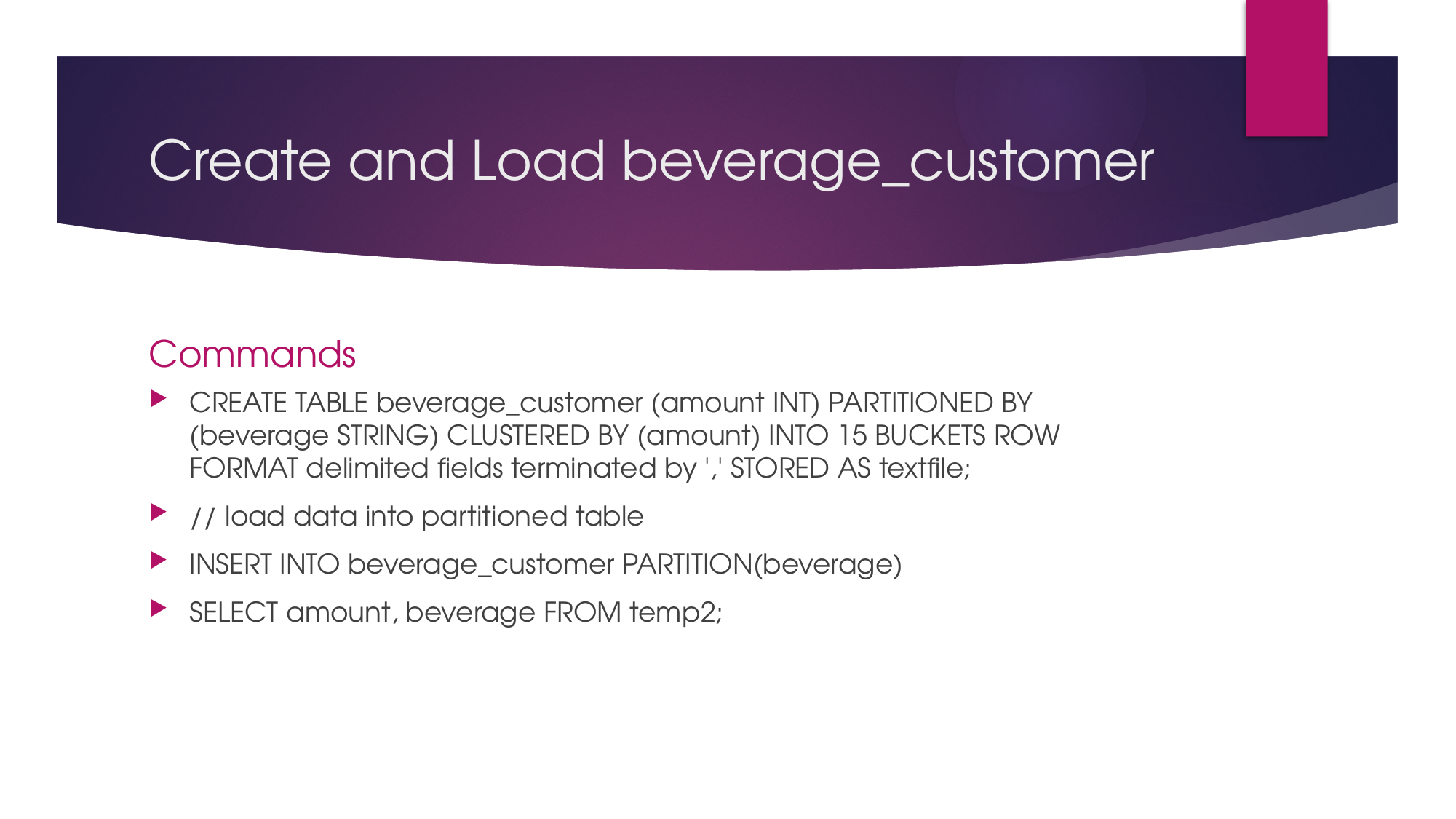

# Create and Load beverage_customer
Commands
CREATE TABLE beverage_customer (amount INT) PARTITIONED BY (beverage STRING) CLUSTERED BY (amount) INTO 15 BUCKETS ROW FORMAT delimited fields terminated by ',' STORED AS textfile;
// load data into partitioned table
INSERT INTO beverage_customer PARTITION(beverage)
SELECT amount, beverage FROM temp2;